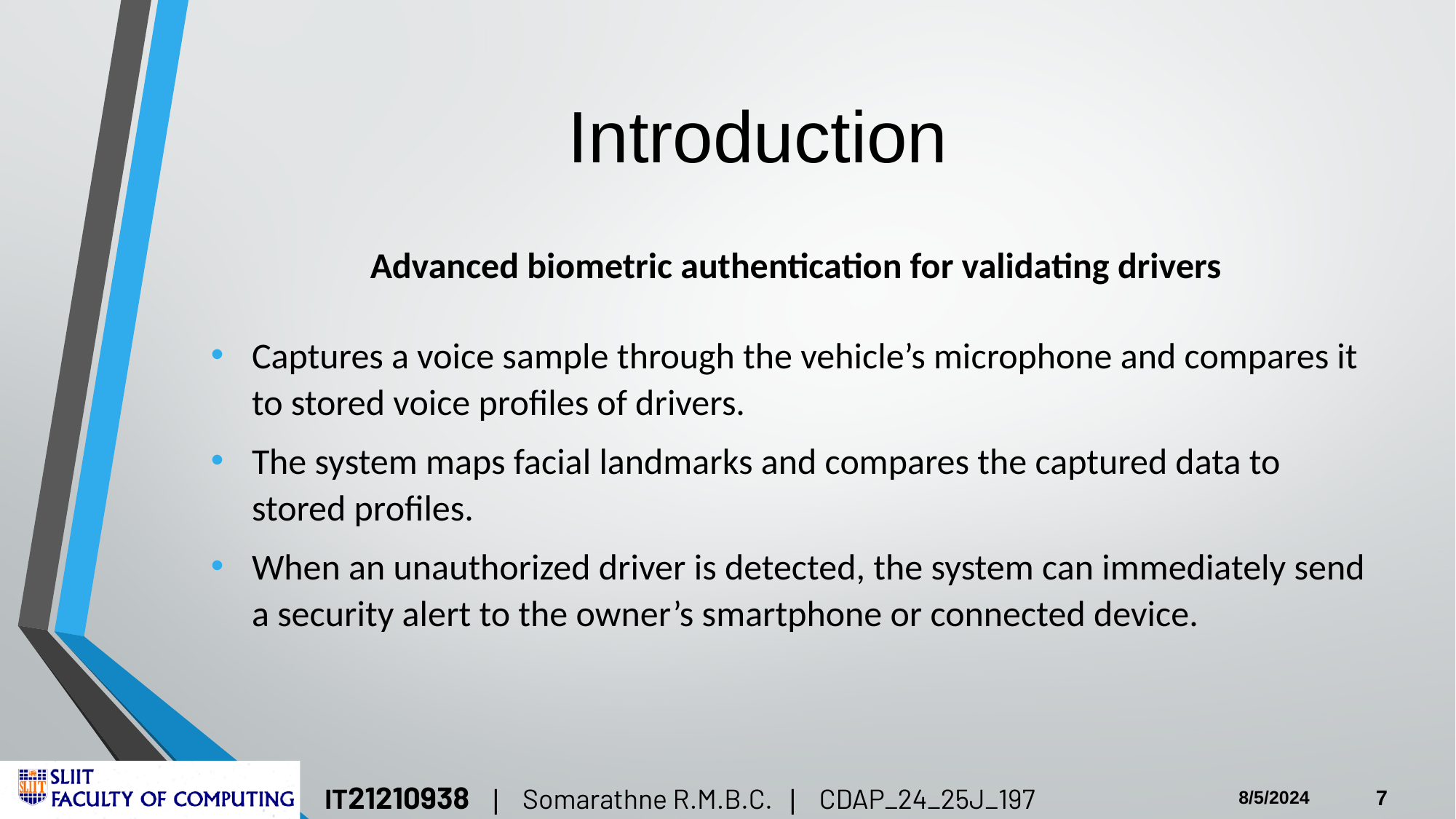

# Introduction
Advanced biometric authentication for validating drivers

Captures a voice sample through the vehicle’s microphone and compares it to stored voice profiles of drivers.
The system maps facial landmarks and compares the captured data to stored profiles.
When an unauthorized driver is detected, the system can immediately send a security alert to the owner’s smartphone or connected device.

IT21210938   |   Somarathne R.M.B.C.   |   CDAP_24_25J_197